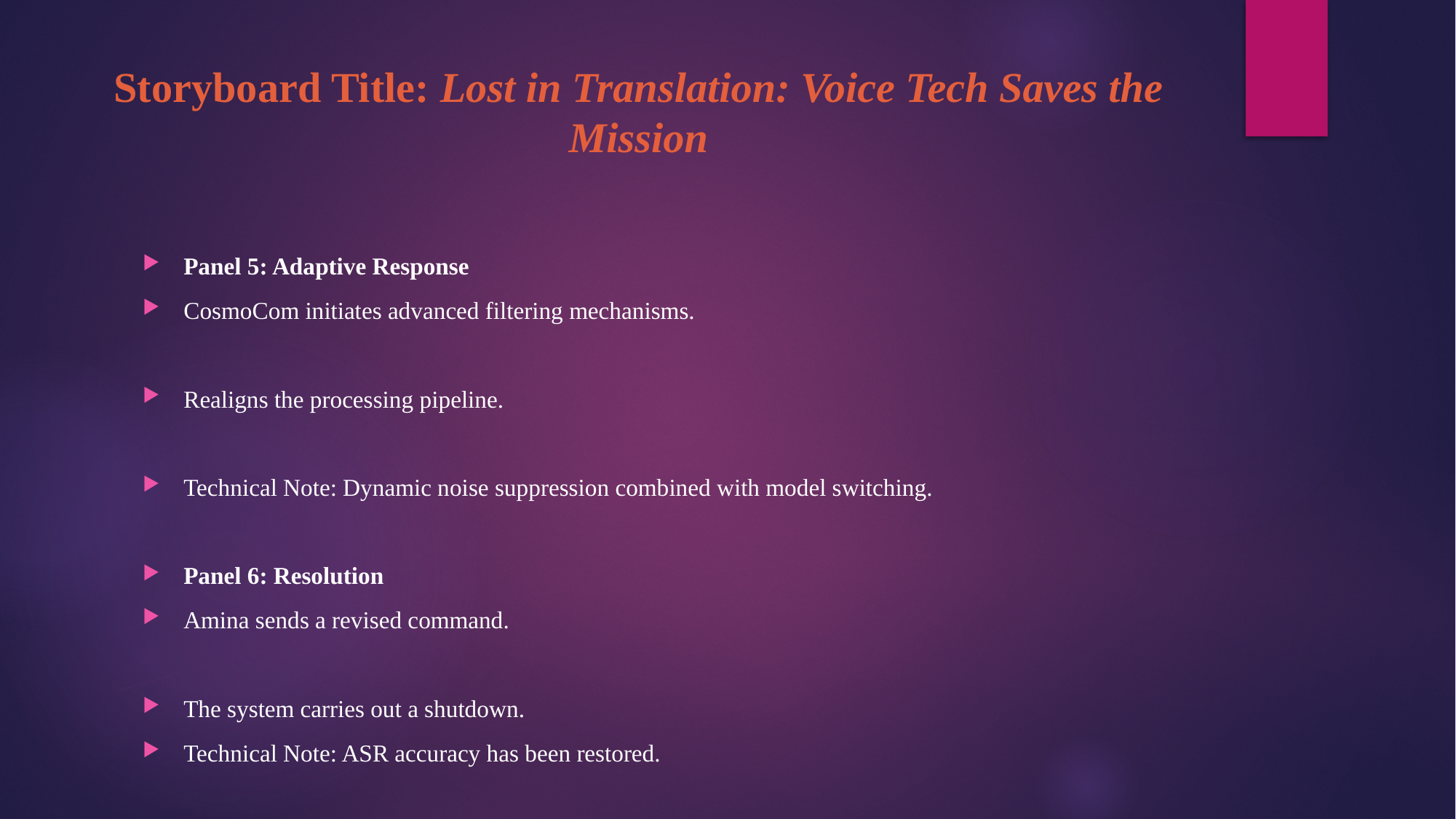

# Storyboard Title: Lost in Translation: Voice Tech Saves the Mission
Panel 5: Adaptive Response
CosmoCom initiates advanced filtering mechanisms.

Realigns the processing pipeline.

Technical Note: Dynamic noise suppression combined with model switching.

Panel 6: Resolution
Amina sends a revised command.

The system carries out a shutdown.
Technical Note: ASR accuracy has been restored.